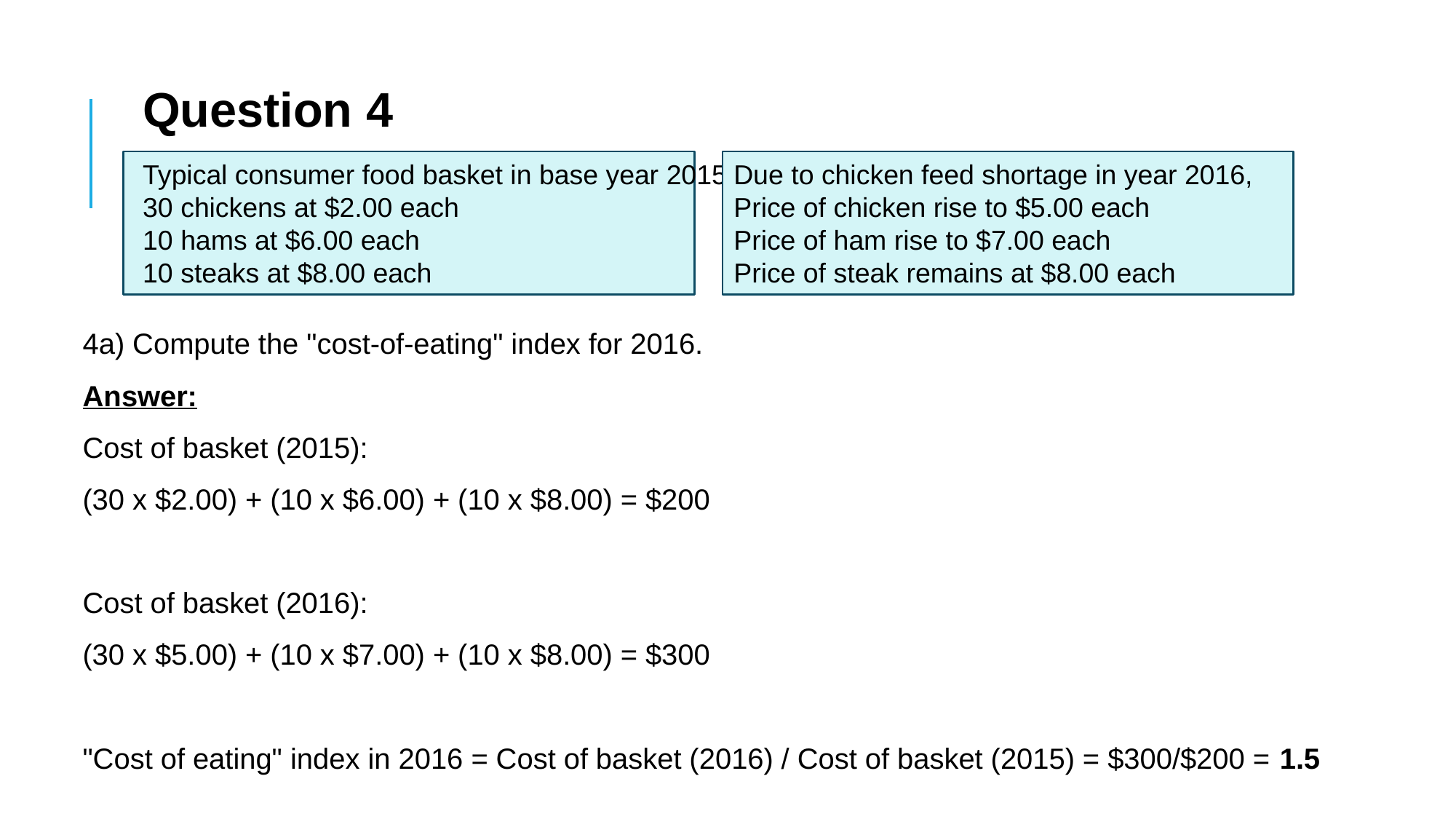

Question 4

Due to chicken feed shortage in year 2016,
Price of chicken rise to $5.00 each
Price of ham rise to $7.00 each
Price of steak remains at $8.00 each
Typical consumer food basket in base year 2015
30 chickens at $2.00 each
10 hams at $6.00 each
10 steaks at $8.00 each
4a) Compute the "cost-of-eating" index for 2016.
Answer:
Cost of basket (2015):
(30 x $2.00) + (10 x $6.00) + (10 x $8.00) = $200

Cost of basket (2016):
(30 x $5.00) + (10 x $7.00) + (10 x $8.00) = $300

"Cost of eating" index in 2016 = Cost of basket (2016) / Cost of basket (2015) = $300/$200 = 1.5